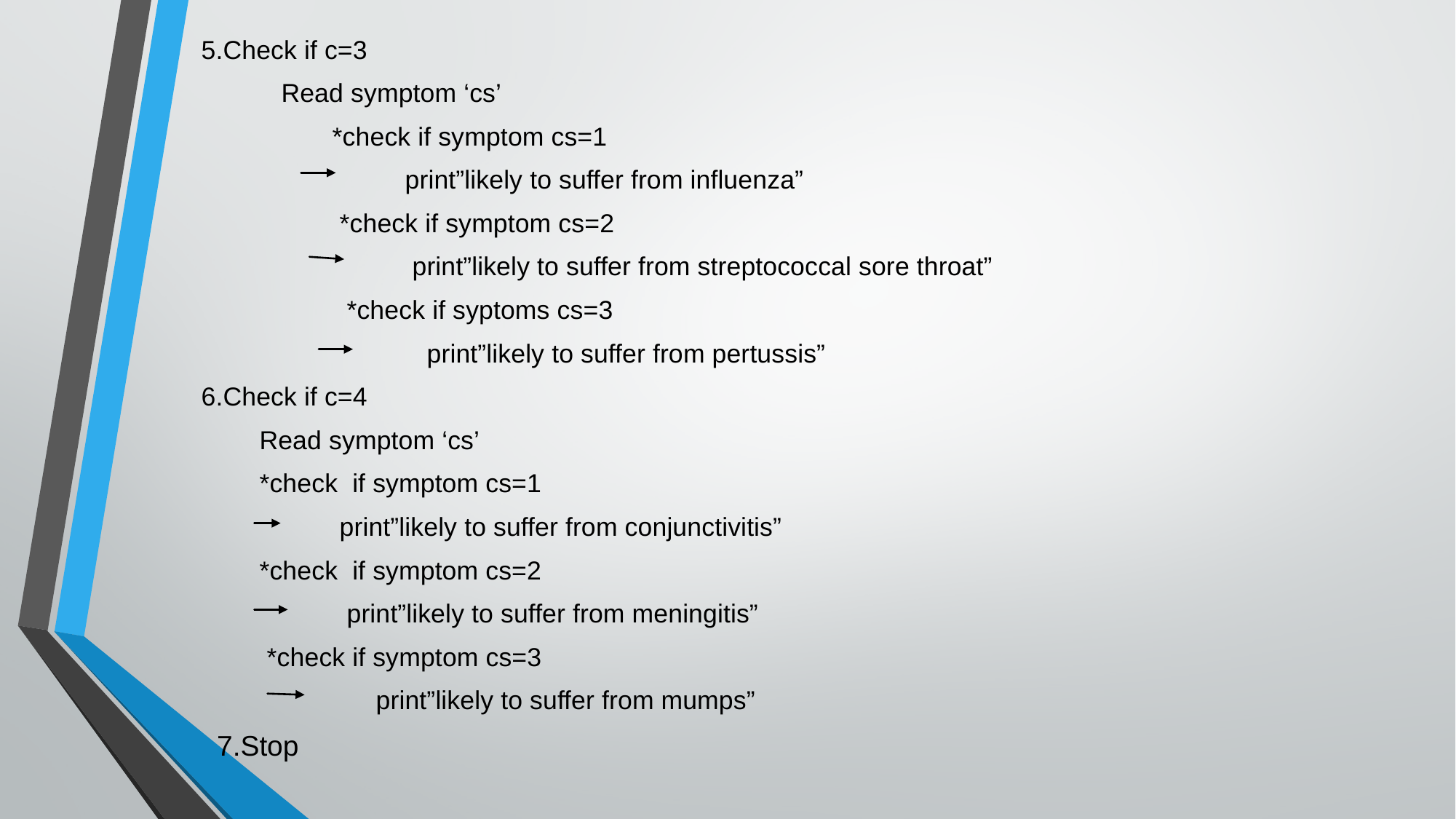

# .
5.Check if c=3
           Read symptom ‘cs’
                  *check if symptom cs=1
                            print”likely to suffer from influenza”
                   *check if symptom cs=2
                             print”likely to suffer from streptococcal sore throat”
                    *check if syptoms cs=3
                               print”likely to suffer from pertussis”
6.Check if c=4
        Read symptom ‘cs’
        *check  if symptom cs=1
                   print”likely to suffer from conjunctivitis”
        *check  if symptom cs=2
                    print”likely to suffer from meningitis”
         *check if symptom cs=3
                        print”likely to suffer from mumps”
  7.Stop